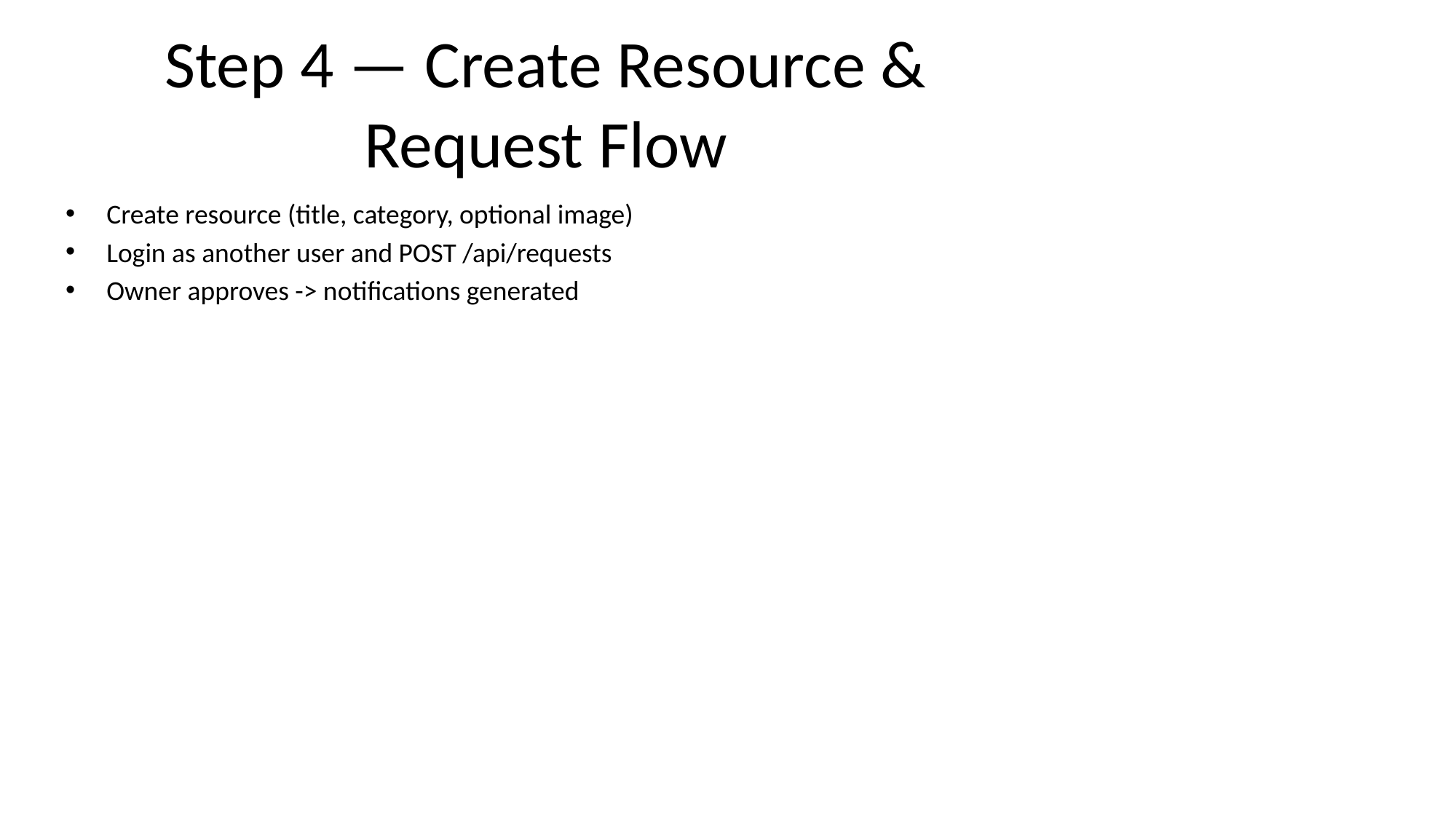

# Step 4 — Create Resource & Request Flow
Create resource (title, category, optional image)
Login as another user and POST /api/requests
Owner approves -> notifications generated